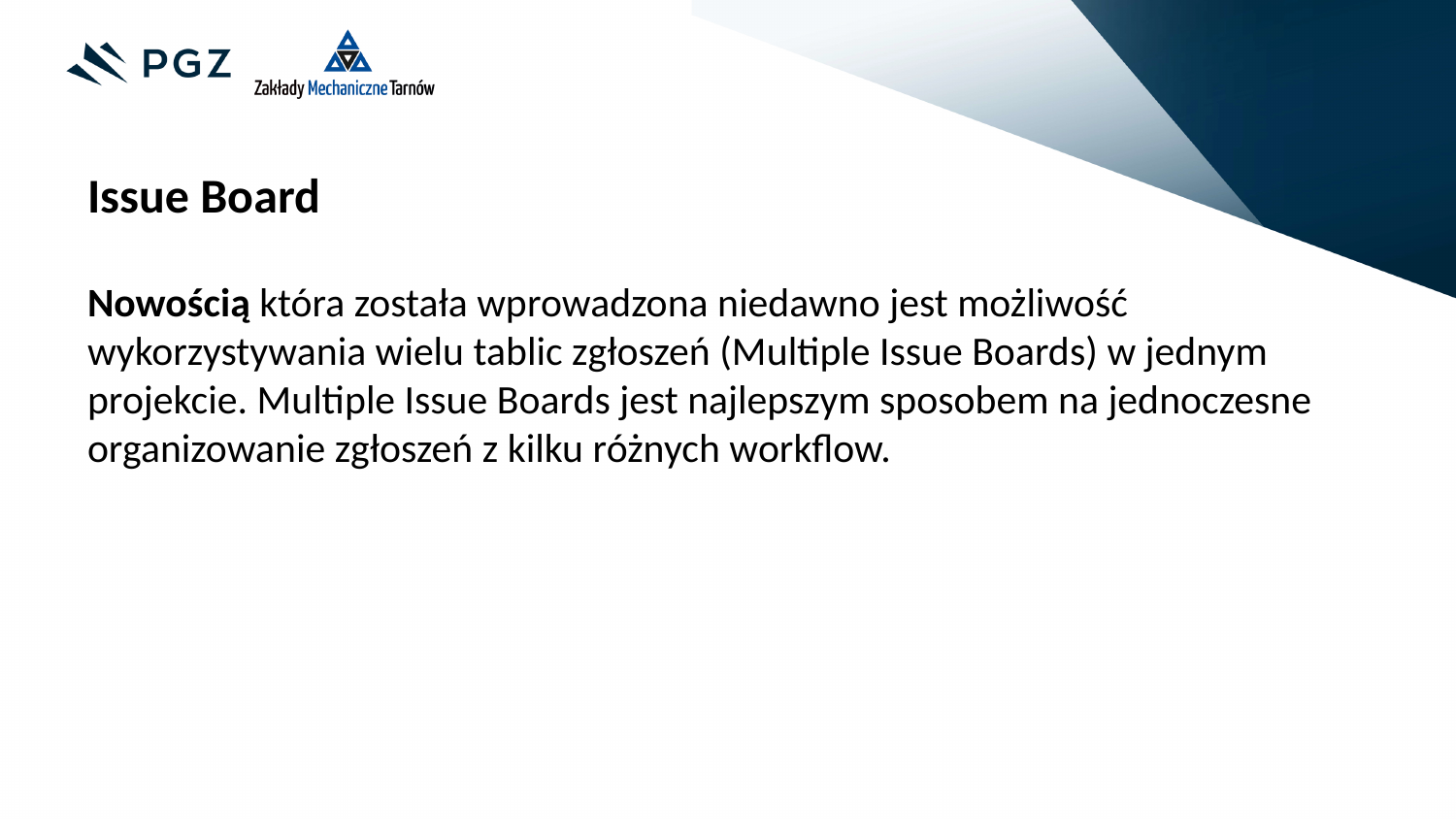

Issue Board

Nowością która została wprowadzona niedawno jest możliwość wykorzystywania wielu tablic zgłoszeń (Multiple Issue Boards) w jednym projekcie. Multiple Issue Boards jest najlepszym sposobem na jednoczesne organizowanie zgłoszeń z kilku różnych workflow.